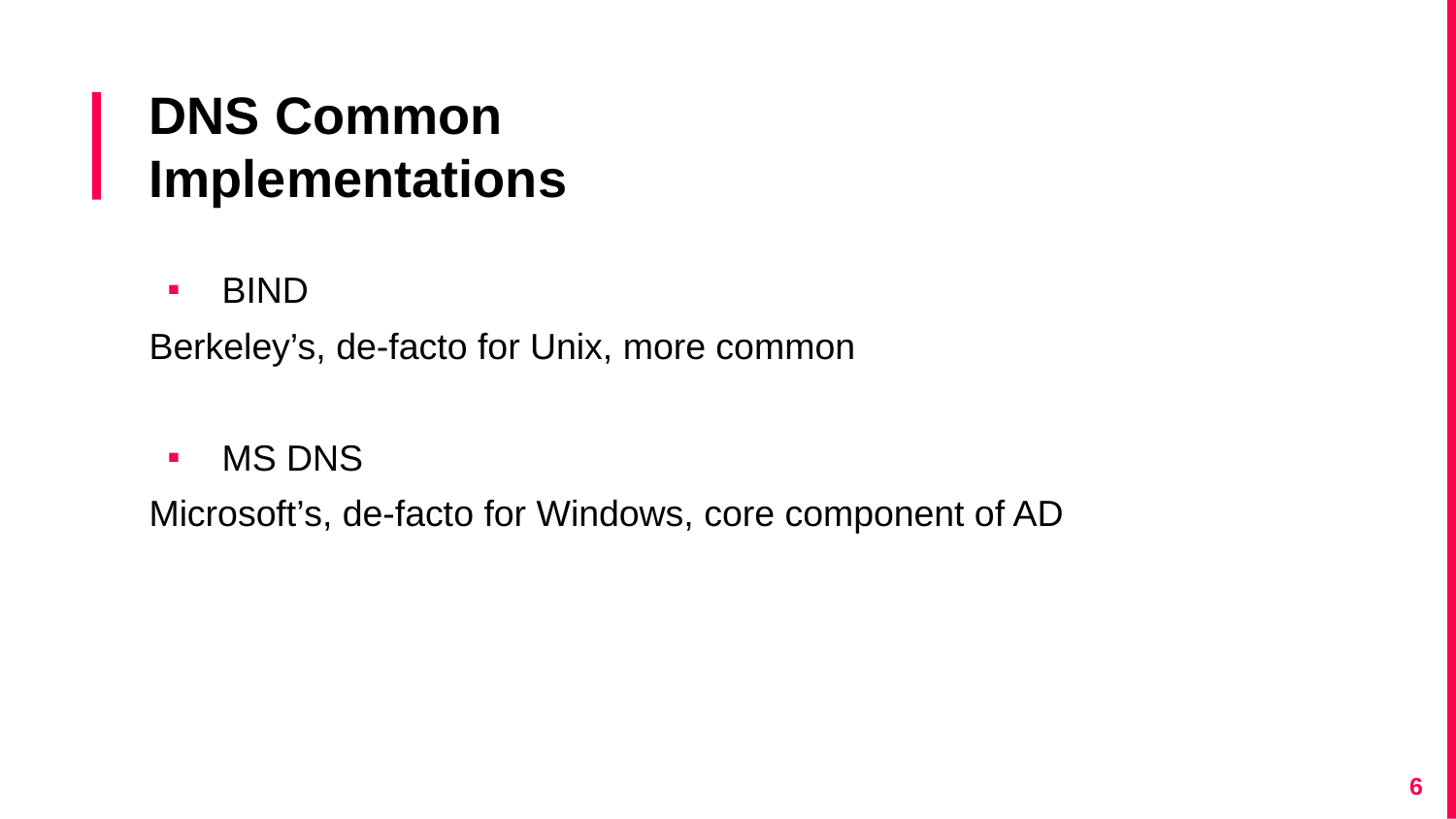

# DNS Common Implementations
BIND
Berkeley’s, de-facto for Unix, more common

MS DNS
Microsoft’s, de-facto for Windows, core component of AD
6